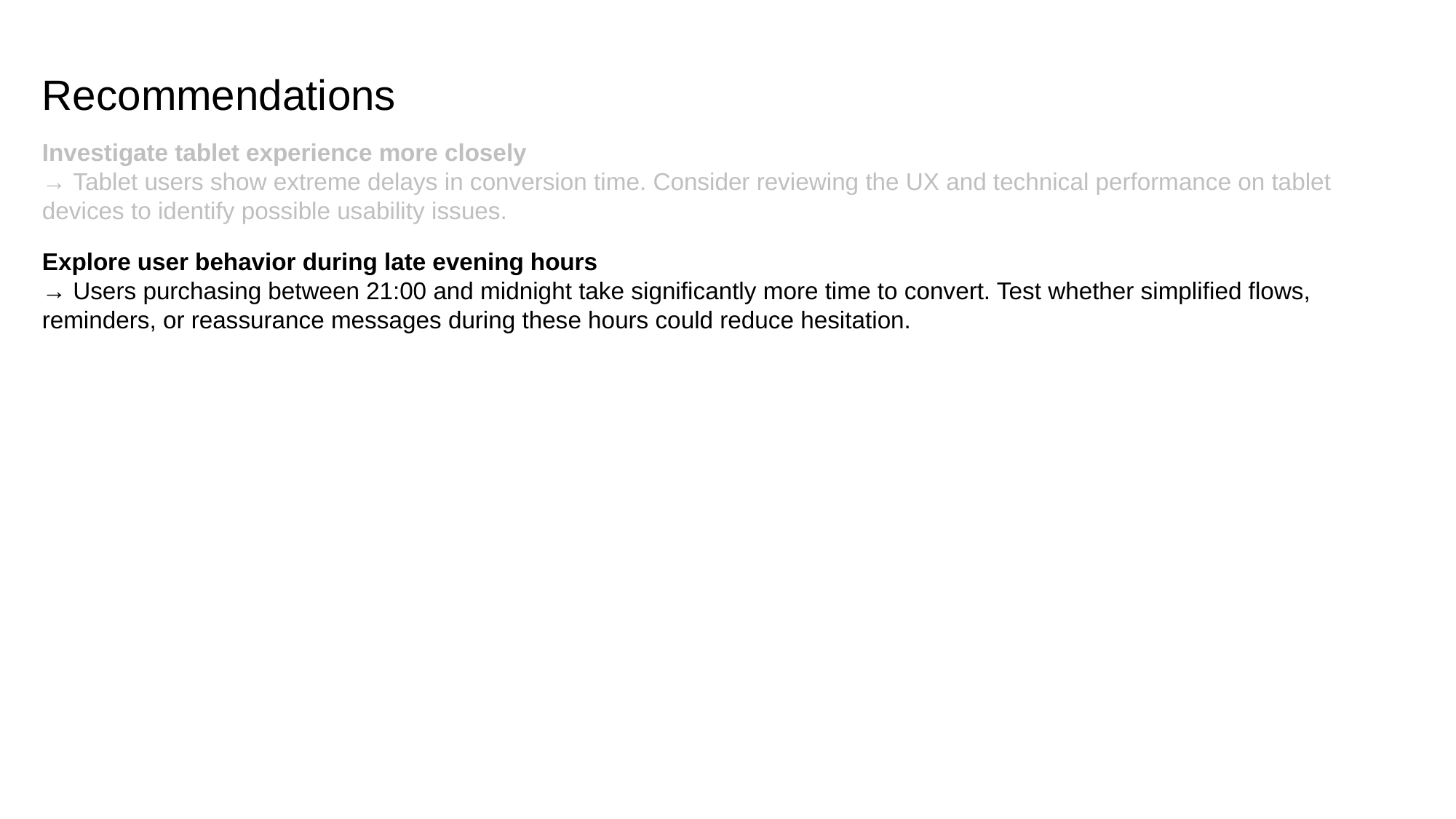

Recommendations
Investigate tablet experience more closely
→ Tablet users show extreme delays in conversion time. Consider reviewing the UX and technical performance on tablet devices to identify possible usability issues.

Explore user behavior during late evening hours
→ Users purchasing between 21:00 and midnight take significantly more time to convert. Test whether simplified flows, reminders, or reassurance messages during these hours could reduce hesitation.
Long session left open